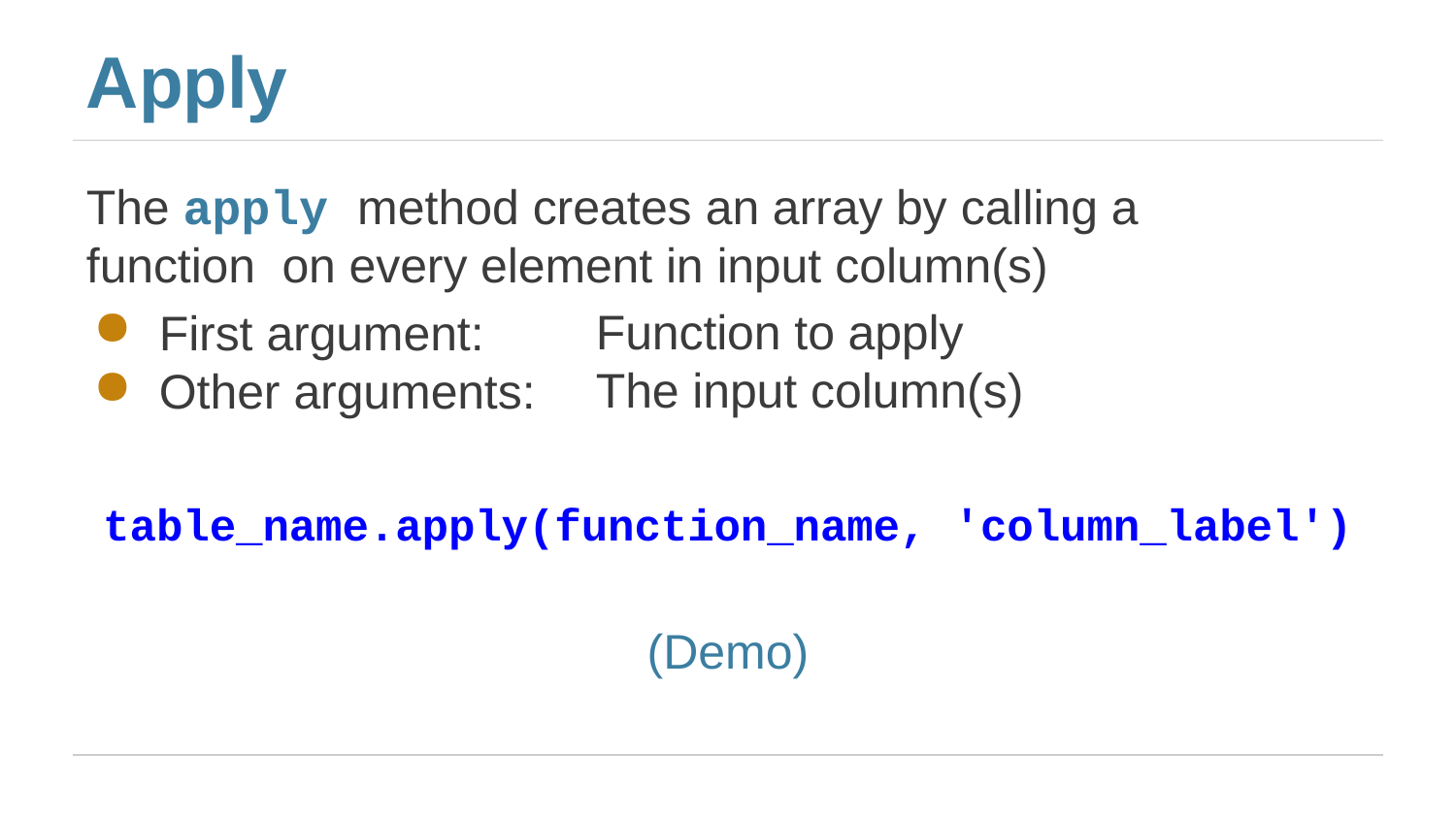

# Apply
The apply method creates an array by calling a function  on every element in input column(s)
First argument:
Other arguments:
Function to apply  The input column(s)
table_name.apply(function_name, 'column_label')

(Demo)